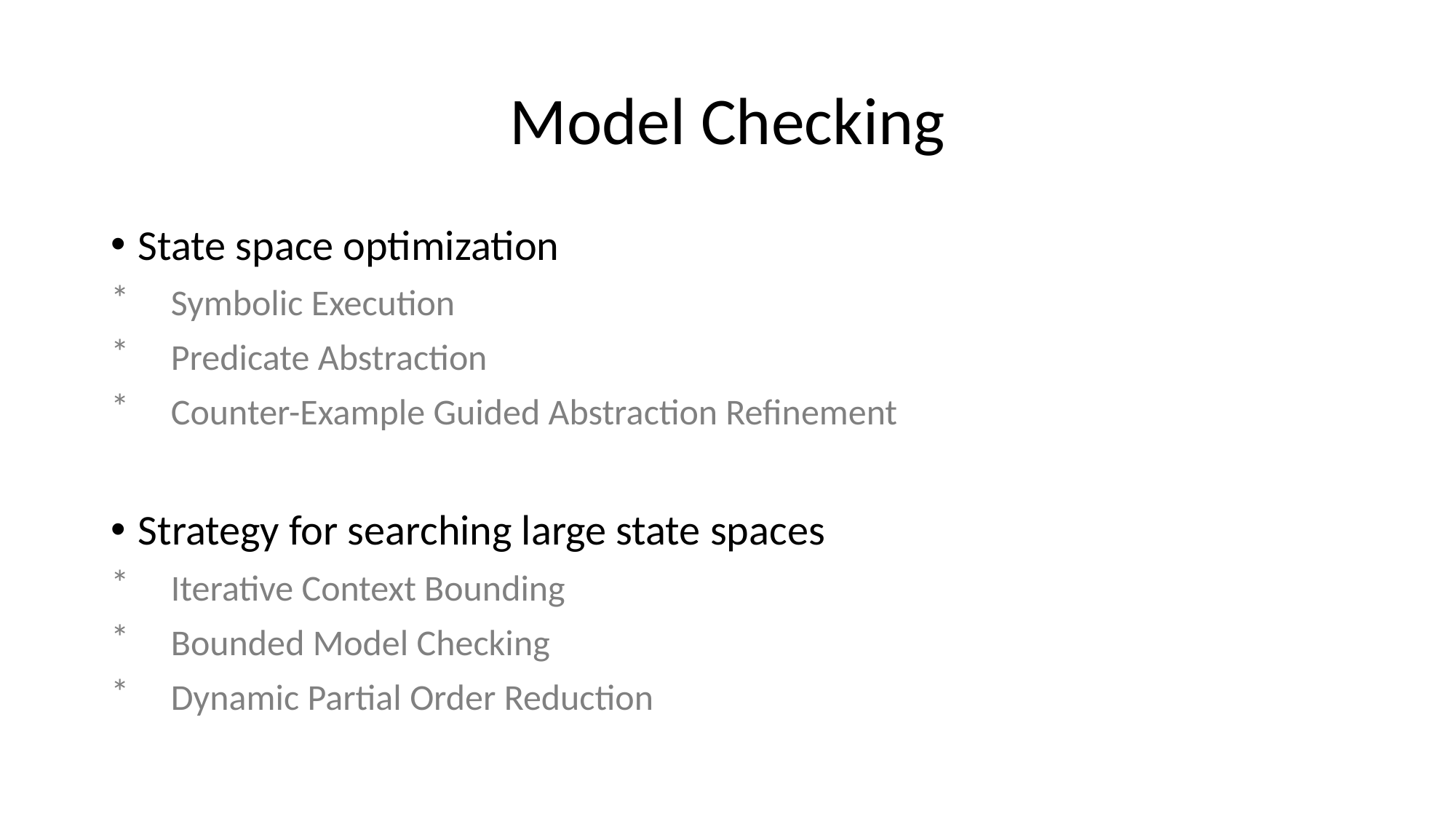

# Model Checking
State space optimization
    Symbolic Execution
    Predicate Abstraction
    Counter-Example Guided Abstraction Refinement

Strategy for searching large state spaces
    Iterative Context Bounding
    Bounded Model Checking
    Dynamic Partial Order Reduction